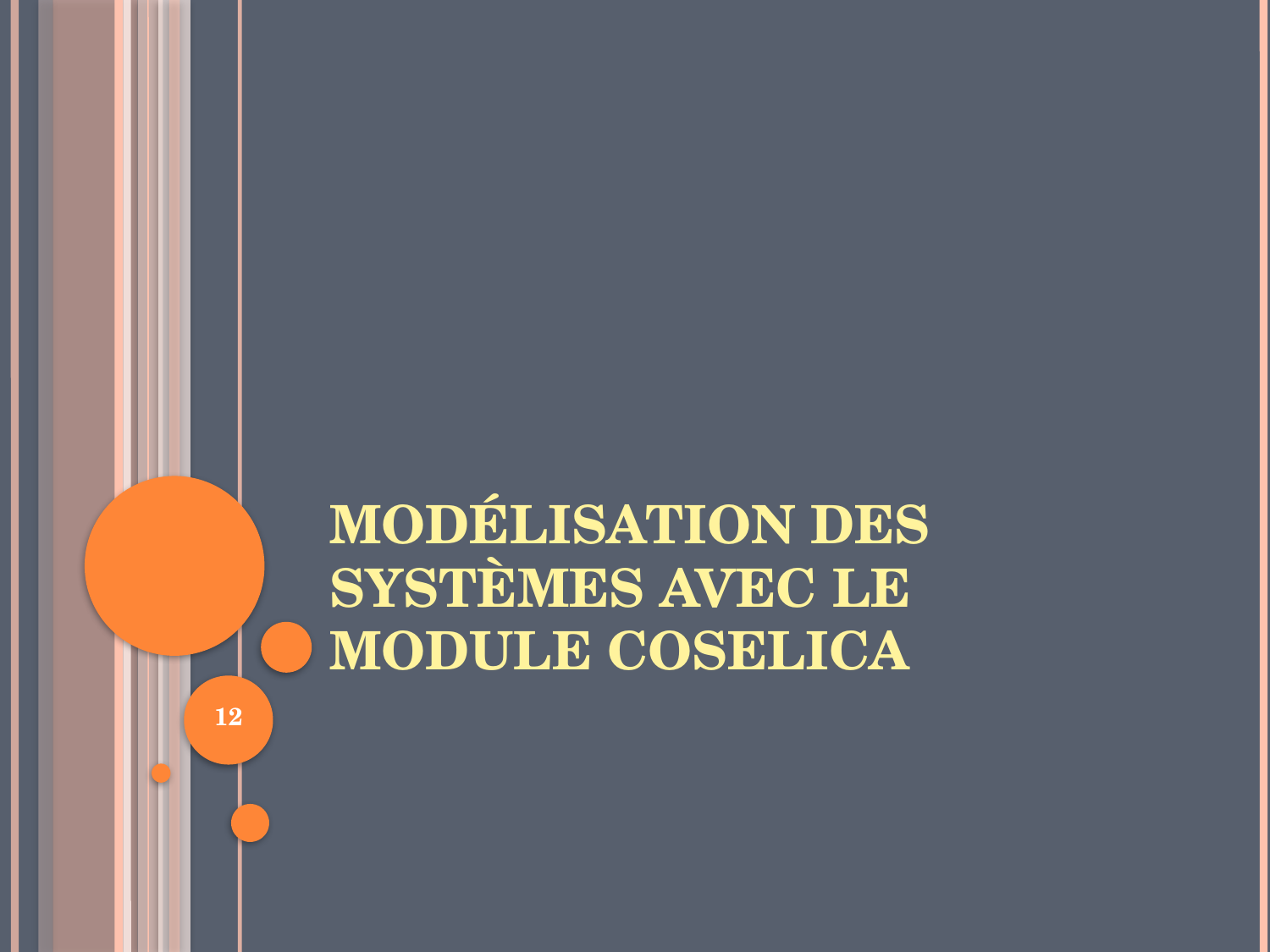

# Modélisation des systèmes avec le module Coselica
12